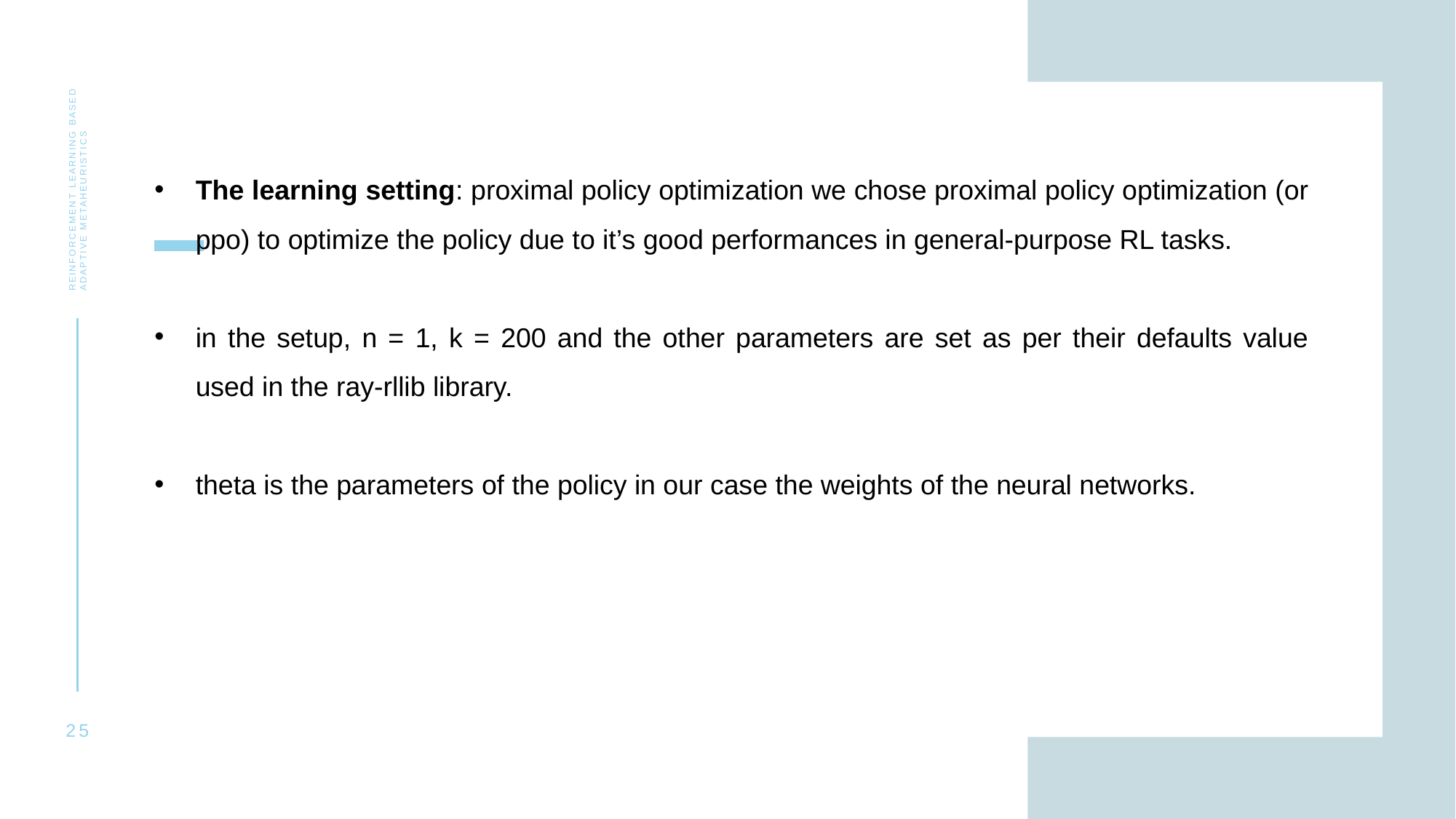

The learning setting: proximal policy optimization we chose proximal policy optimization (or ppo) to optimize the policy due to it’s good performances in general-purpose RL tasks.

in the setup, n = 1, k = 200 and the other parameters are set as per their defaults value used in the ray-rllib library.

theta is the parameters of the policy in our case the weights of the neural networks.
Reinforcement learning based adaptive metaheuristics
25